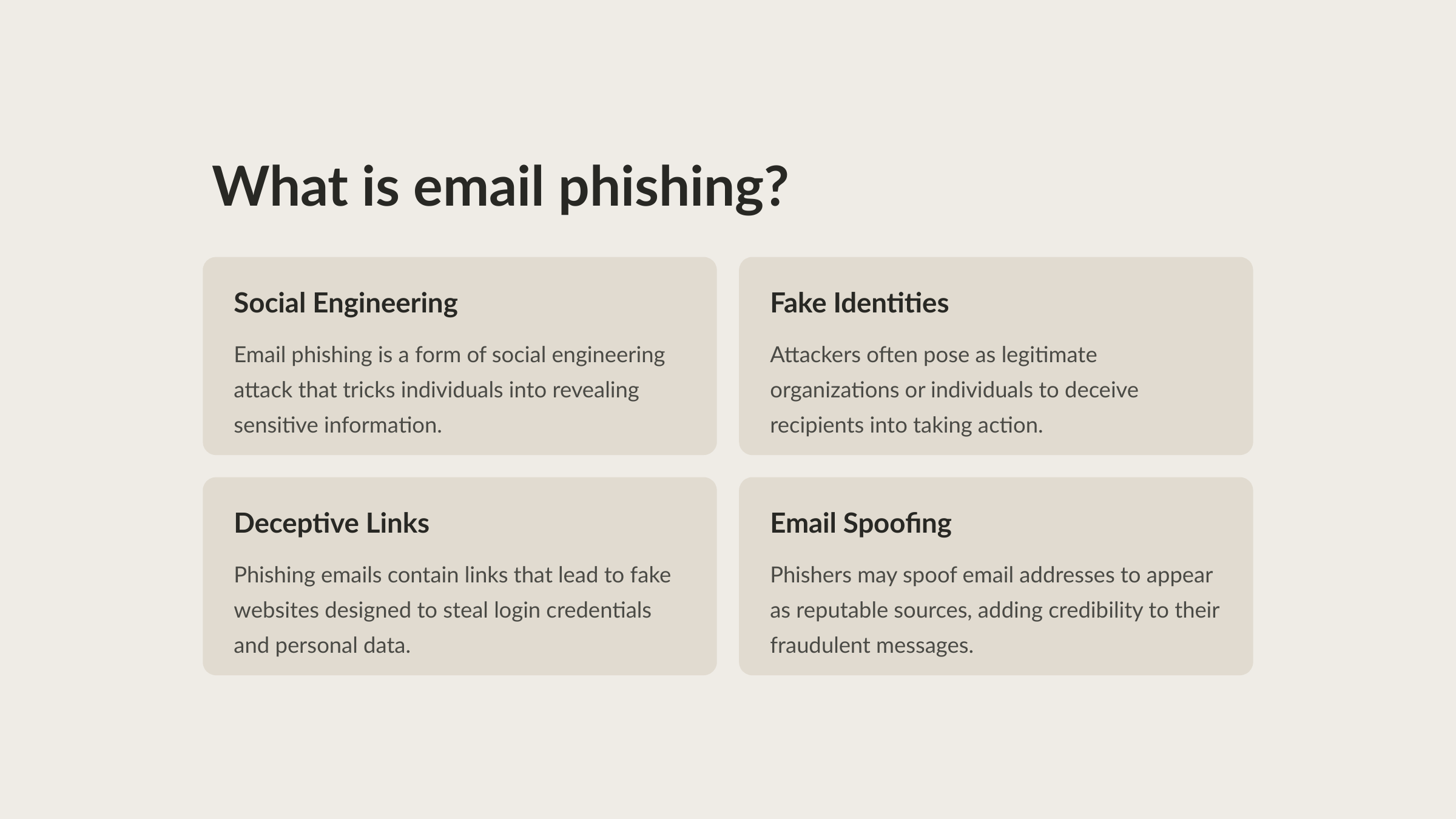

What is email phishing?

Social Engineering
Fake Identities
Email phishing is a form of social engineering attack that tricks individuals into revealing sensitive information.
Attackers often pose as legitimate organizations or individuals to deceive recipients into taking action.

Deceptive Links
Email Spoofing
Phishing emails contain links that lead to fake websites designed to steal login credentials and personal data.
Phishers may spoof email addresses to appear as reputable sources, adding credibility to their fraudulent messages.